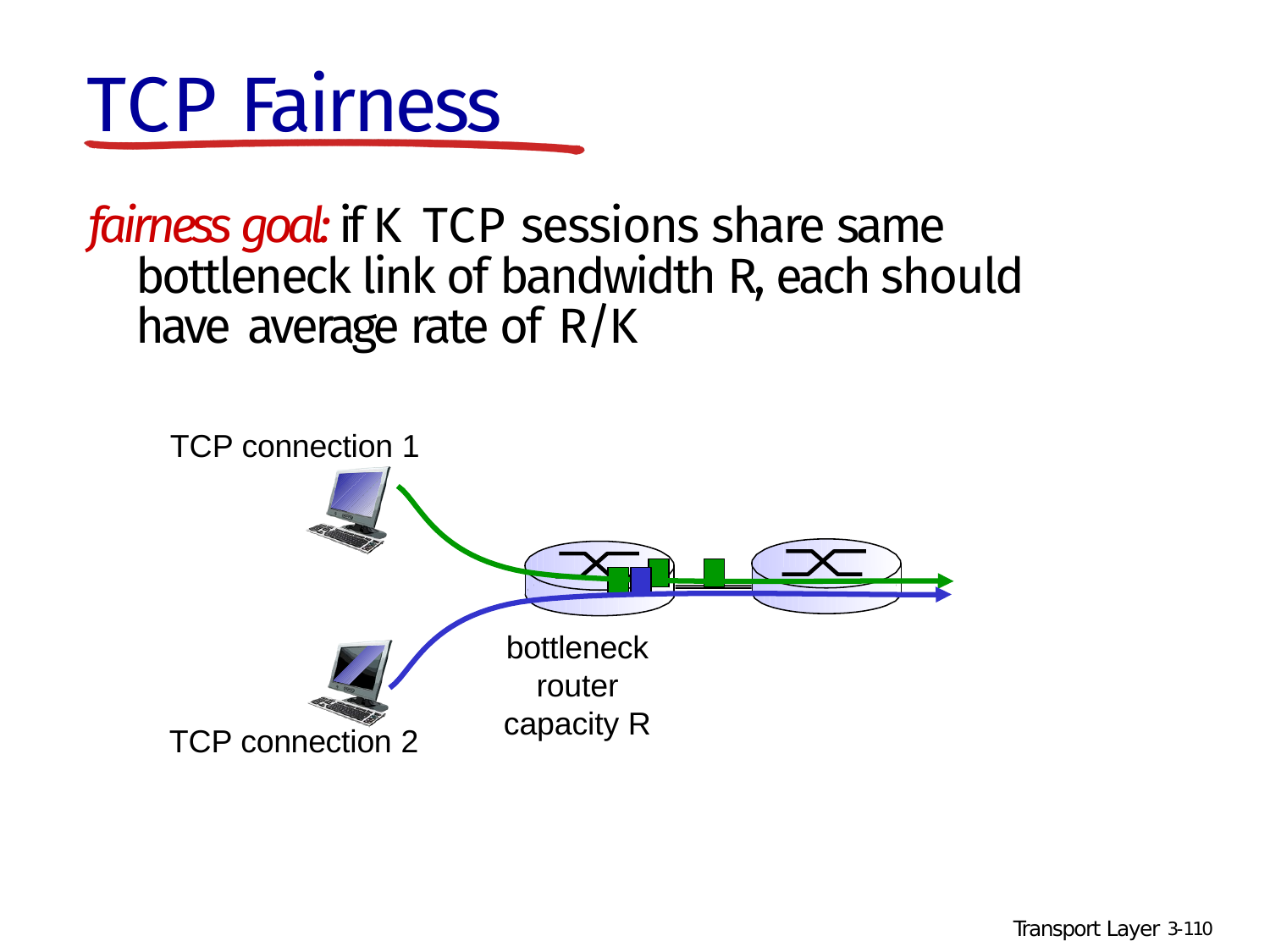

# TCP Fairness

fairness goal: if K TCP sessions share same  bottleneck link of bandwidth R, each should have  average rate of R/K
TCP connection 1

bottleneck  router  capacity R

TCP connection 2
Transport Layer 3-110